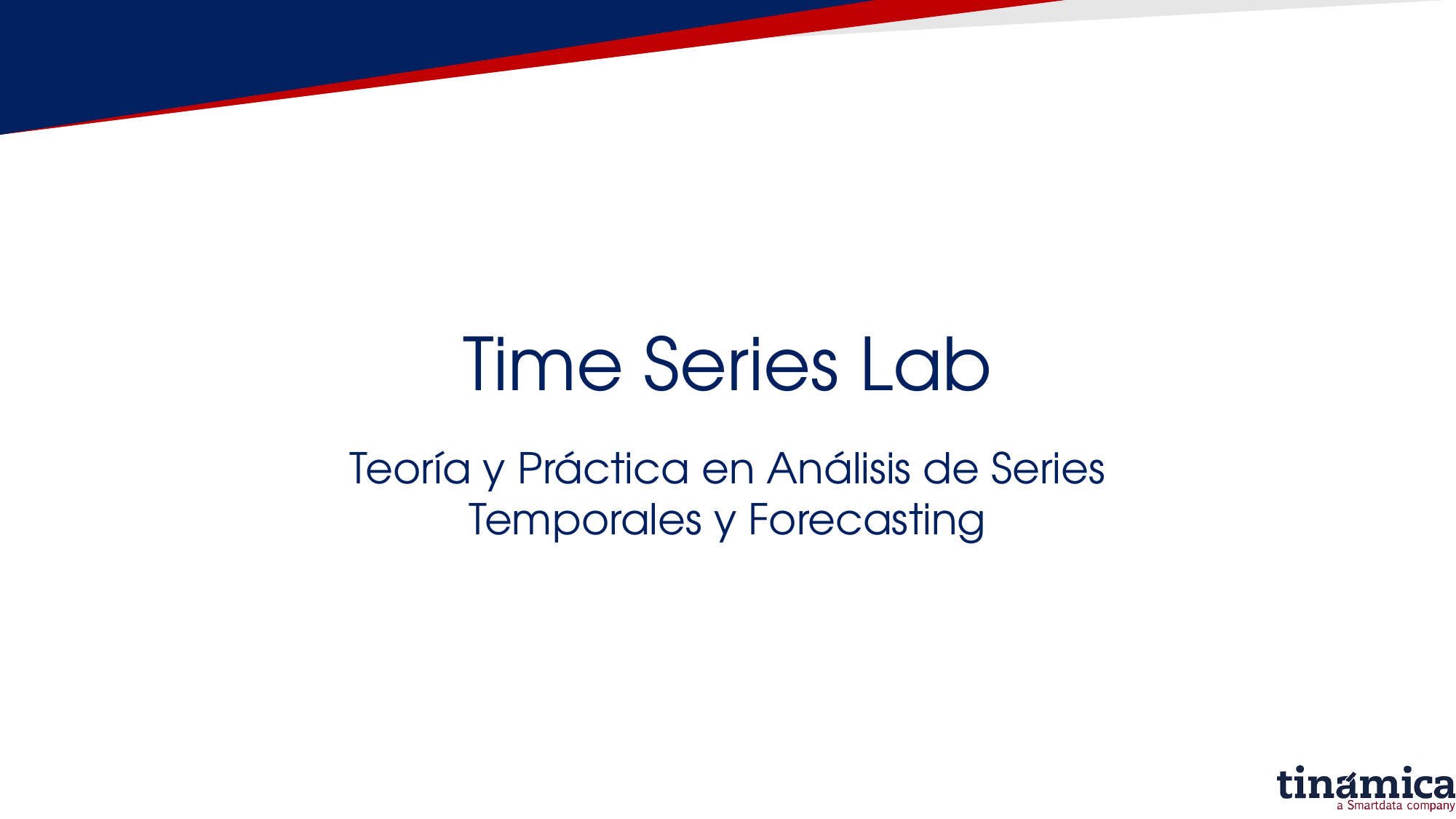

Time Series Lab

Teoría y Práctica en Análisis de Series Temporales y Forecasting